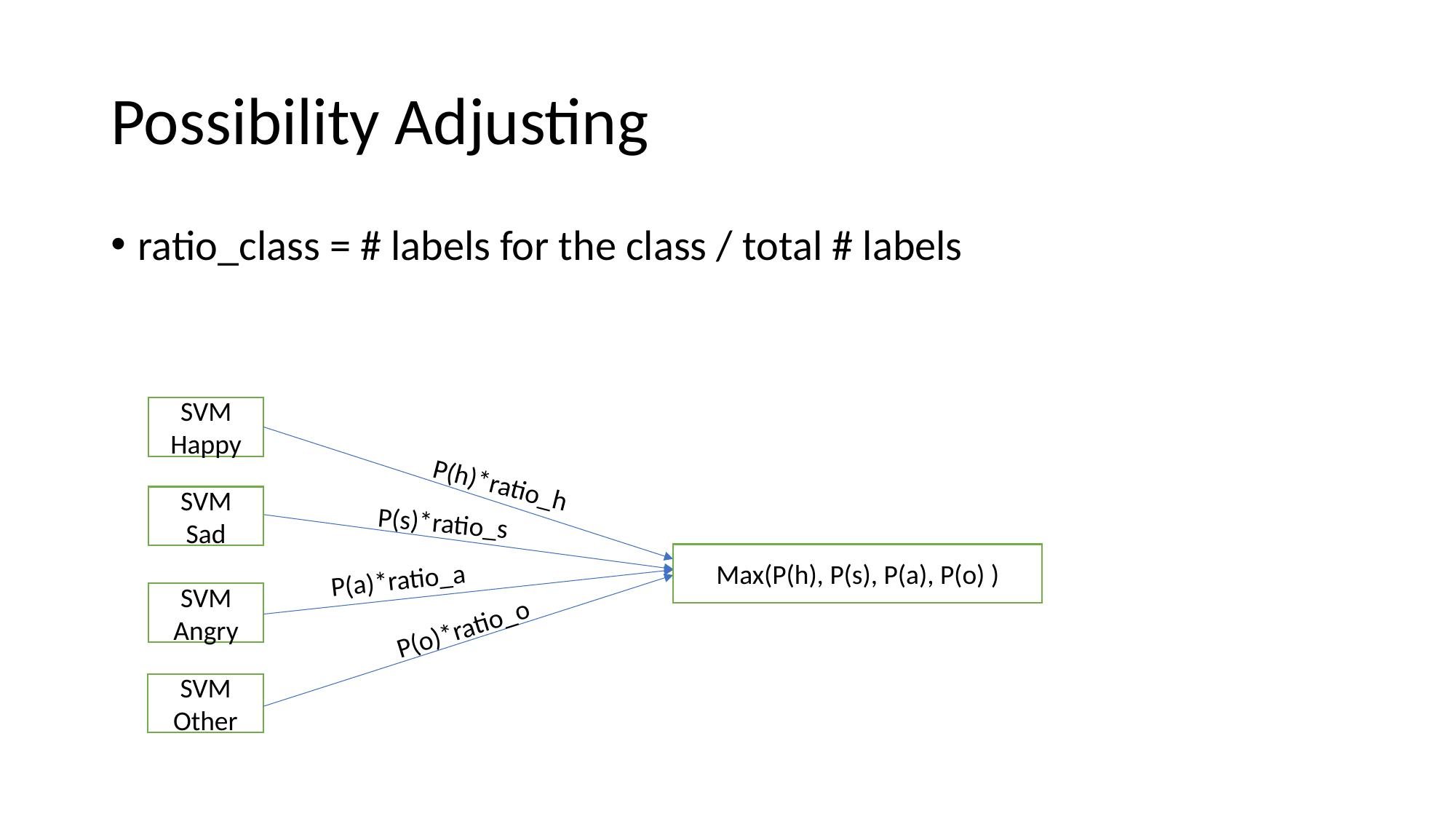

# Possibility Adjusting
ratio_class = # labels for the class / total # labels
SVM
Happy
P(h)*ratio_h
SVM
Sad
P(s)*ratio_s
Max(P(h), P(s), P(a), P(o) )
P(a)*ratio_a
SVM
Angry
P(o)*ratio_o
SVM
Other